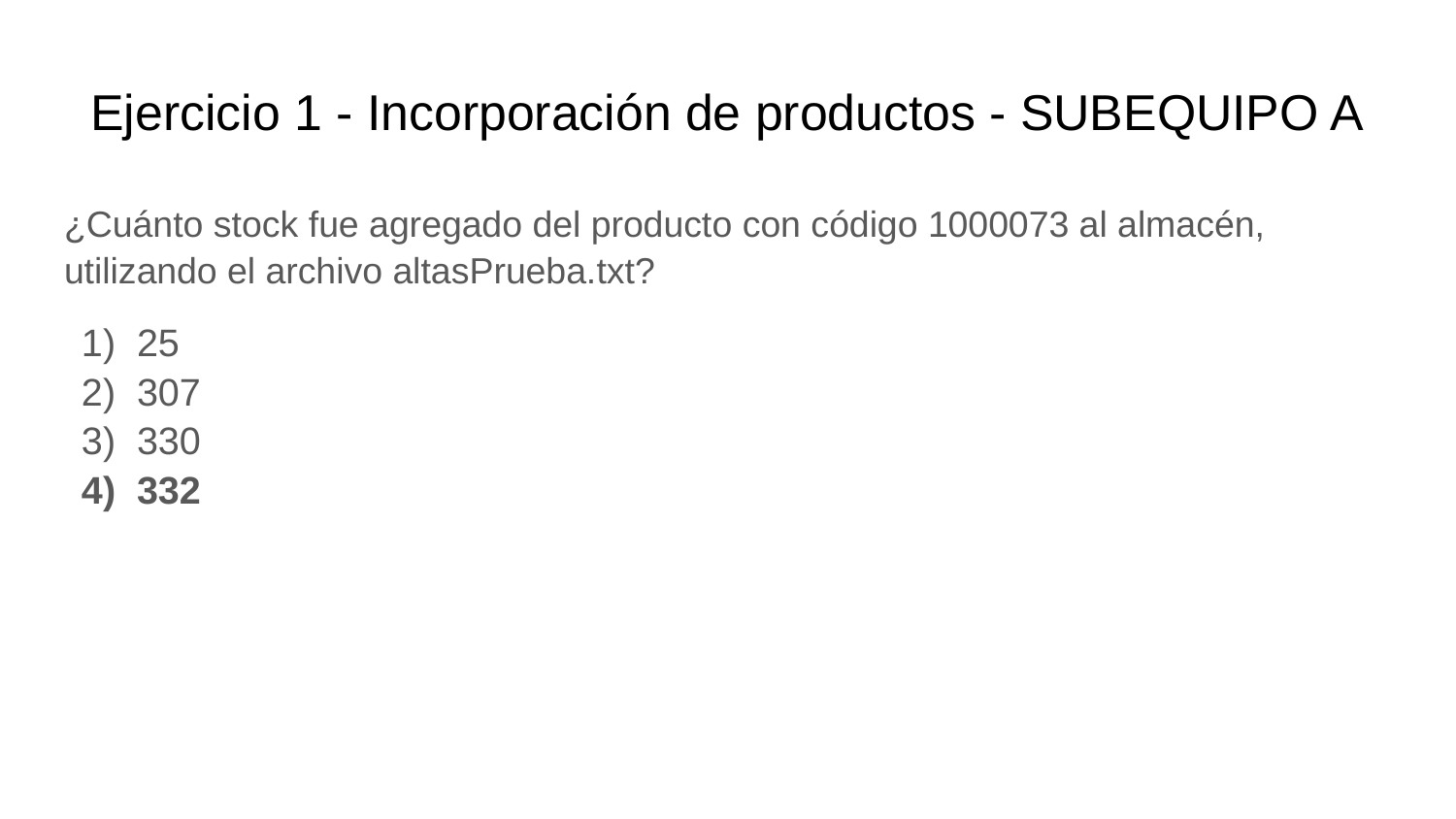

# Ejercicio 1 - Incorporación de productos - SUBEQUIPO A
¿Cuánto stock fue agregado del producto con código 1000073 al almacén, utilizando el archivo altasPrueba.txt?
25
307
330
332